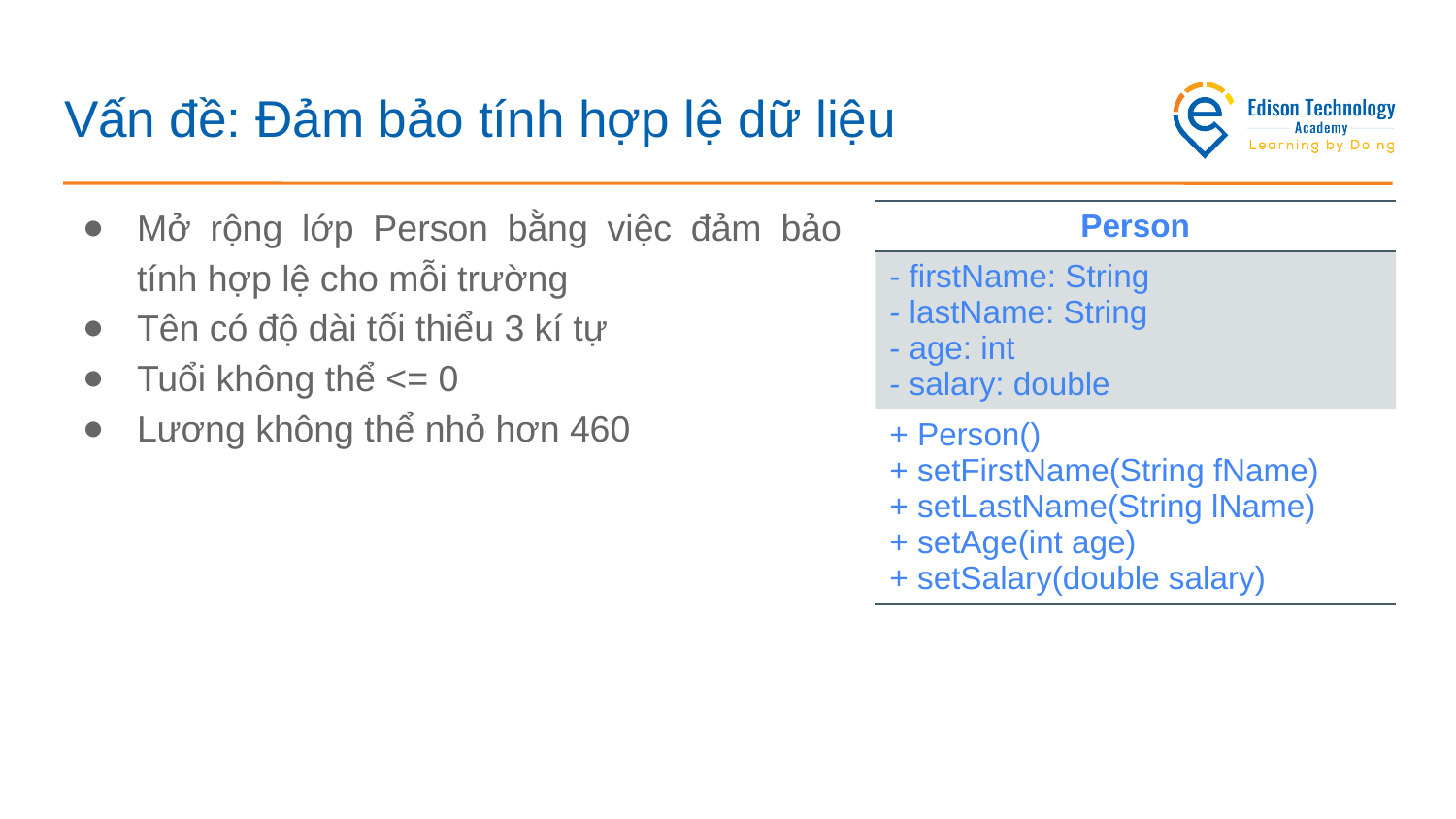

# Vấn đề: Đảm bảo tính hợp lệ dữ liệu
Mở rộng lớp Person bằng việc đảm bảo tính hợp lệ cho mỗi trường
Tên có độ dài tối thiểu 3 kí tự
Tuổi không thể <= 0
Lương không thể nhỏ hơn 460
| Person |
| --- |
| - firstName: String - lastName: String - age: int - salary: double |
| + Person() + setFirstName(String fName) + setLastName(String lName) + setAge(int age) + setSalary(double salary) |